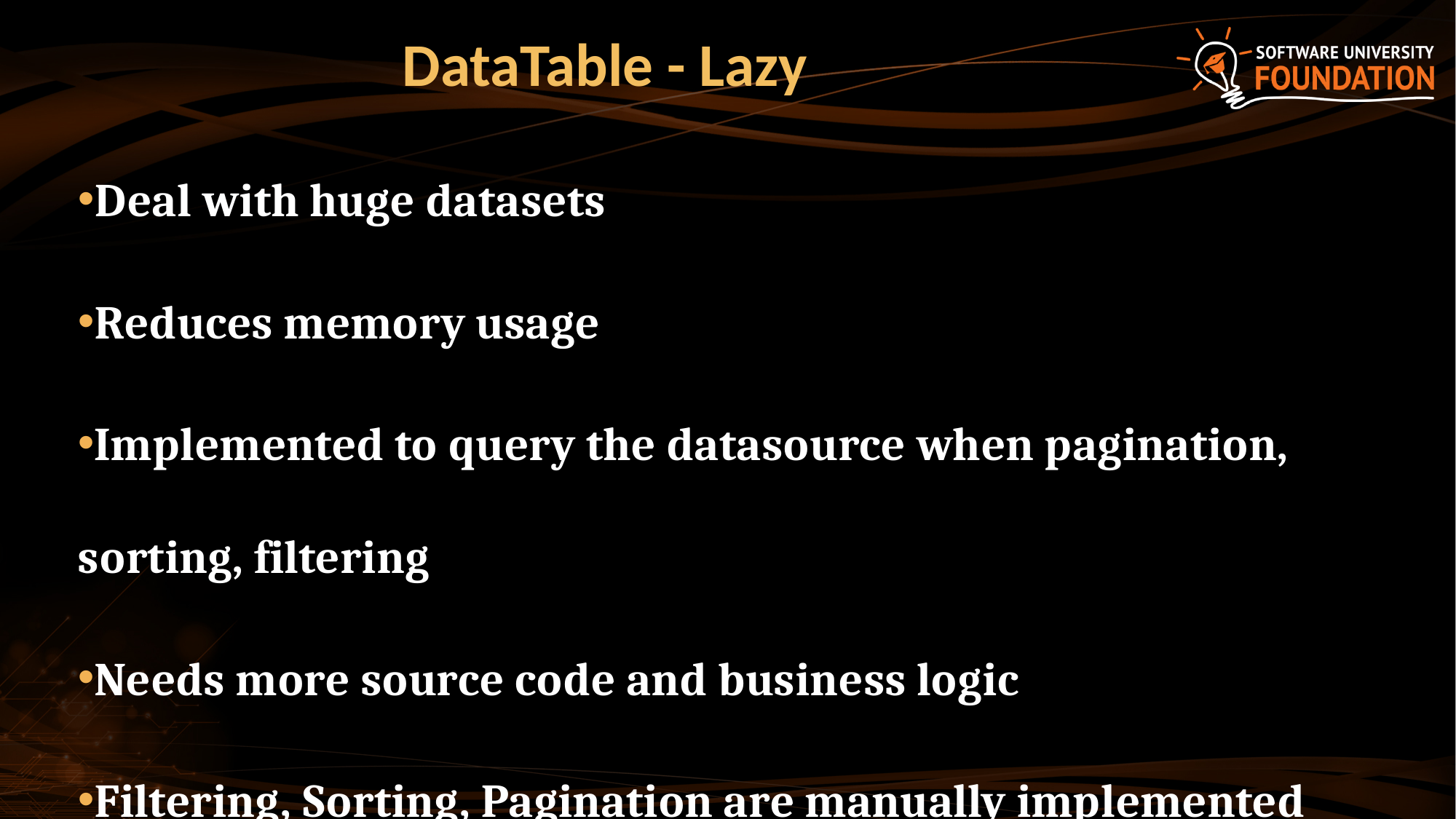

# DataTable - Lazy
Deal with huge datasets
Reduces memory usage
Implemented to query the datasource when pagination, sorting, filtering
Needs more source code and business logic
Filtering, Sorting, Pagination are manually implemented